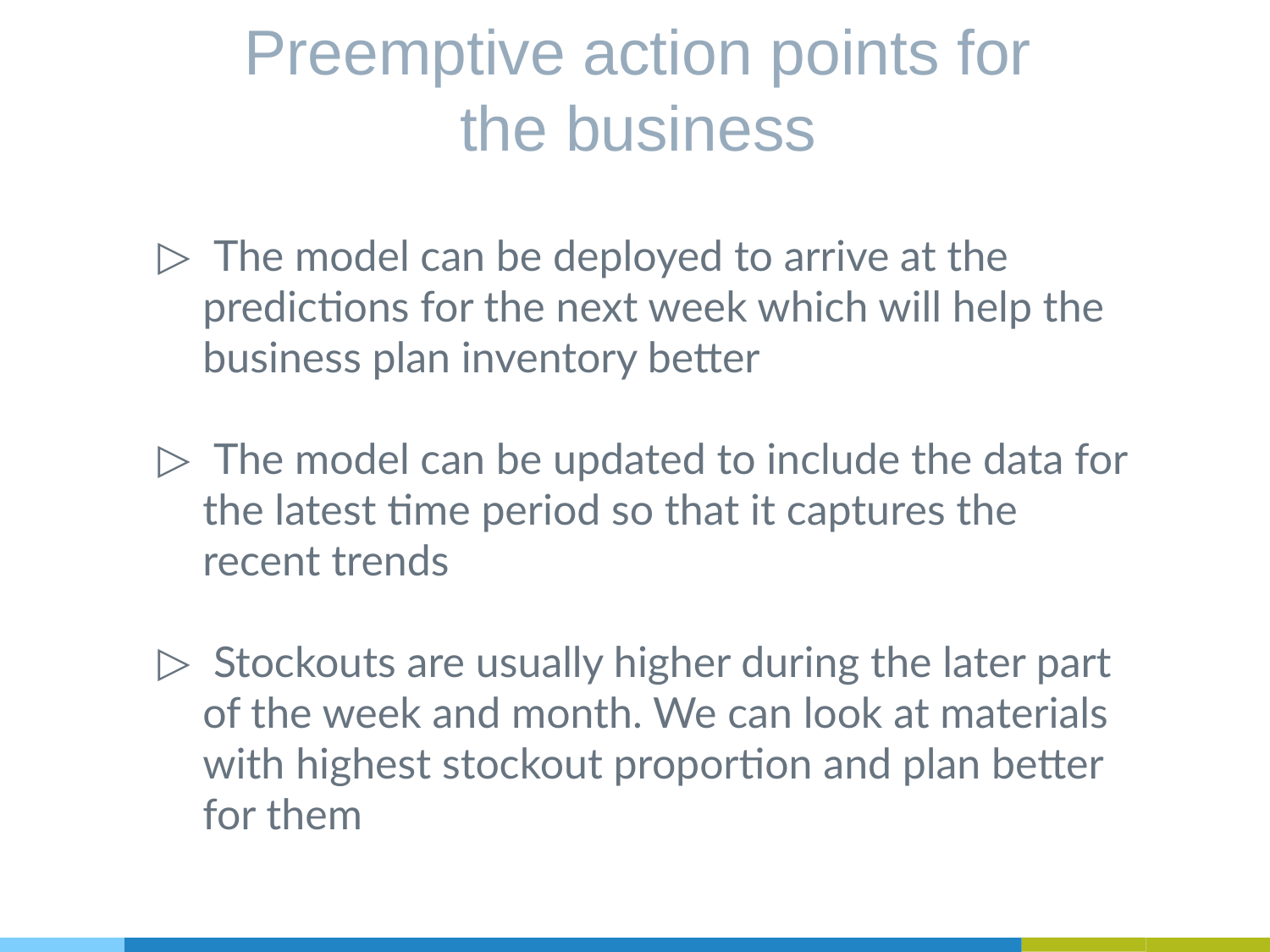

# Preemptive action points for the business
 The model can be deployed to arrive at the predictions for the next week which will help the business plan inventory better

 The model can be updated to include the data for the latest time period so that it captures the recent trends

 Stockouts are usually higher during the later part of the week and month. We can look at materials with highest stockout proportion and plan better for them